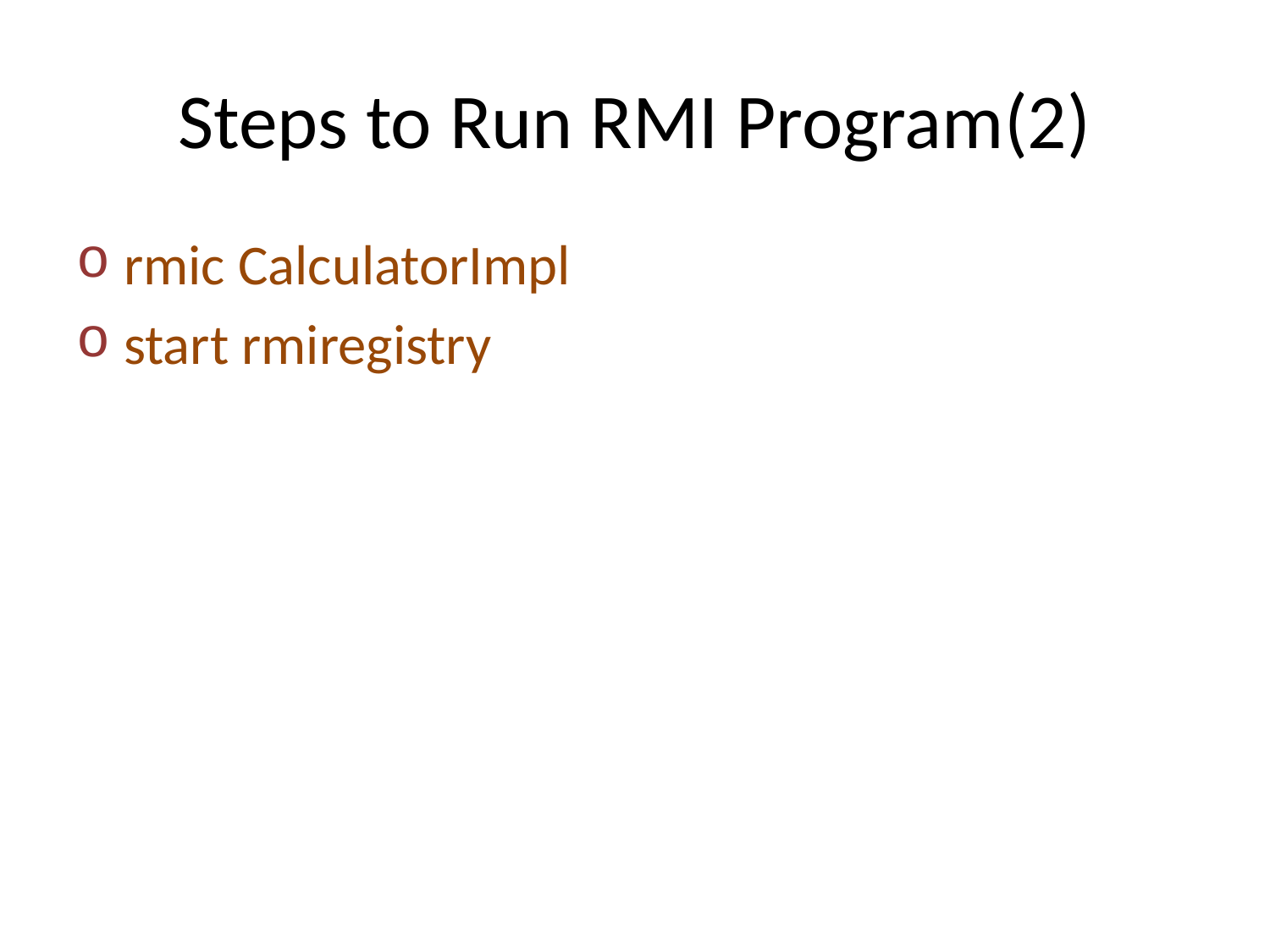

# Steps to Run RMI Program(2)
rmic CalculatorImpl
start rmiregistry